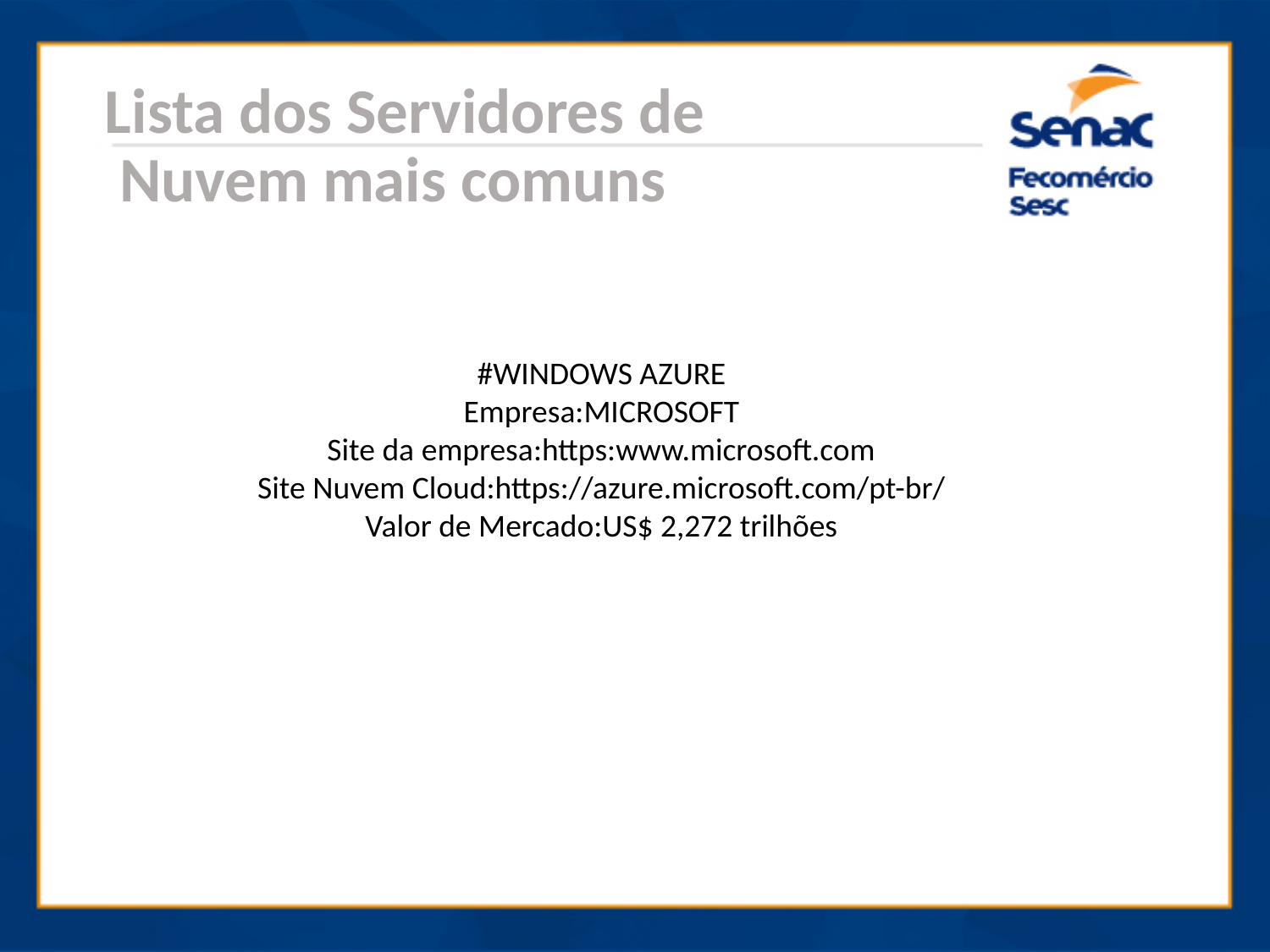

Lista dos Servidores de
 Nuvem mais comuns
#WINDOWS AZURE
Empresa:MICROSOFT
Site da empresa:https:www.microsoft.com
Site Nuvem Cloud:https://azure.microsoft.com/pt-br/
Valor de Mercado:US$ 2,272 trilhões